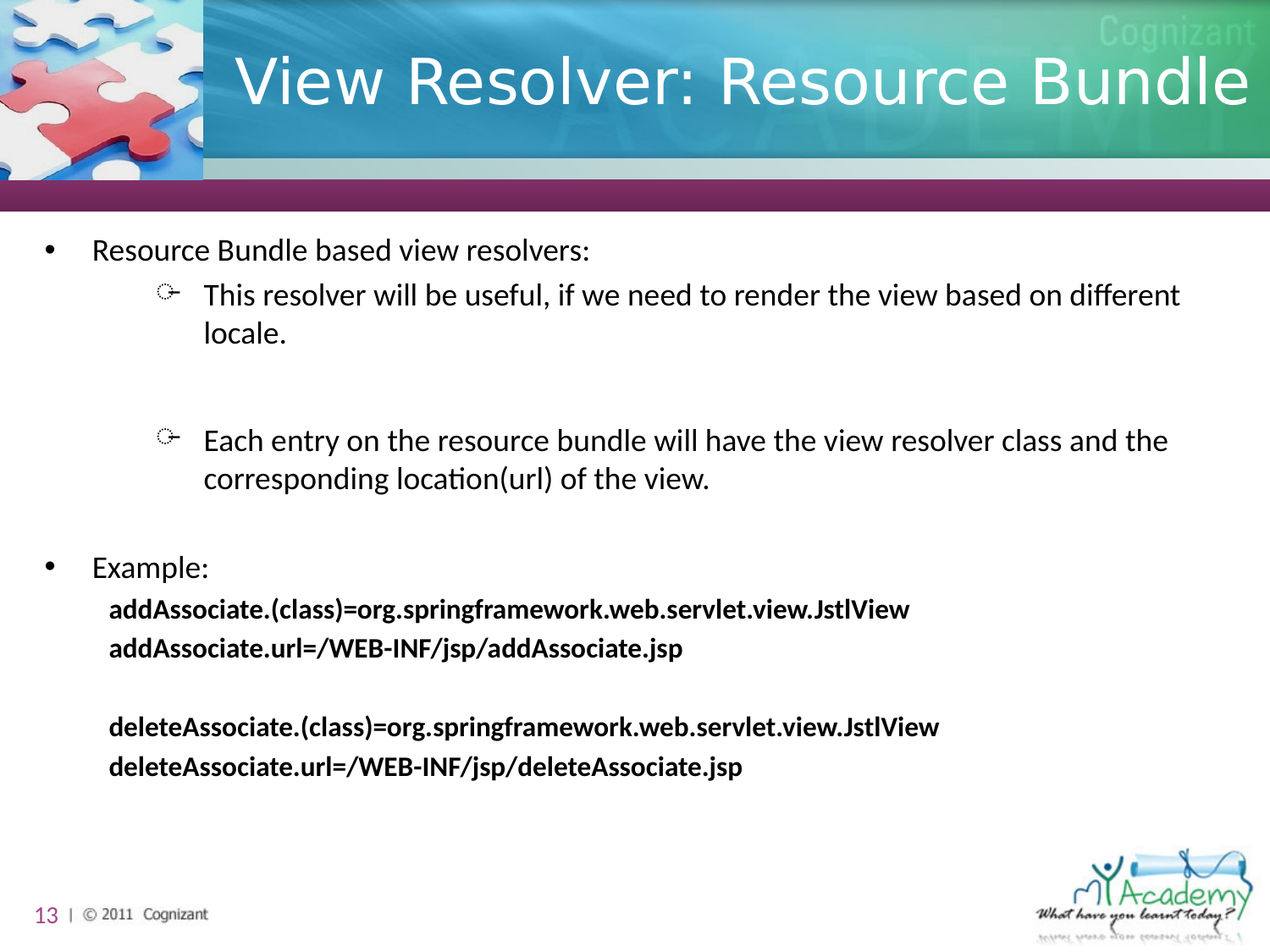

# View Resolver: Resource Bundle
Resource Bundle based view resolvers:
This resolver will be useful, if we need to render the view based on different locale.

Each entry on the resource bundle will have the view resolver class and the corresponding location(url) of the view.

Example:
addAssociate.(class)=org.springframework.web.servlet.view.JstlView
addAssociate.url=/WEB-INF/jsp/addAssociate.jsp

deleteAssociate.(class)=org.springframework.web.servlet.view.JstlView
deleteAssociate.url=/WEB-INF/jsp/deleteAssociate.jsp

13